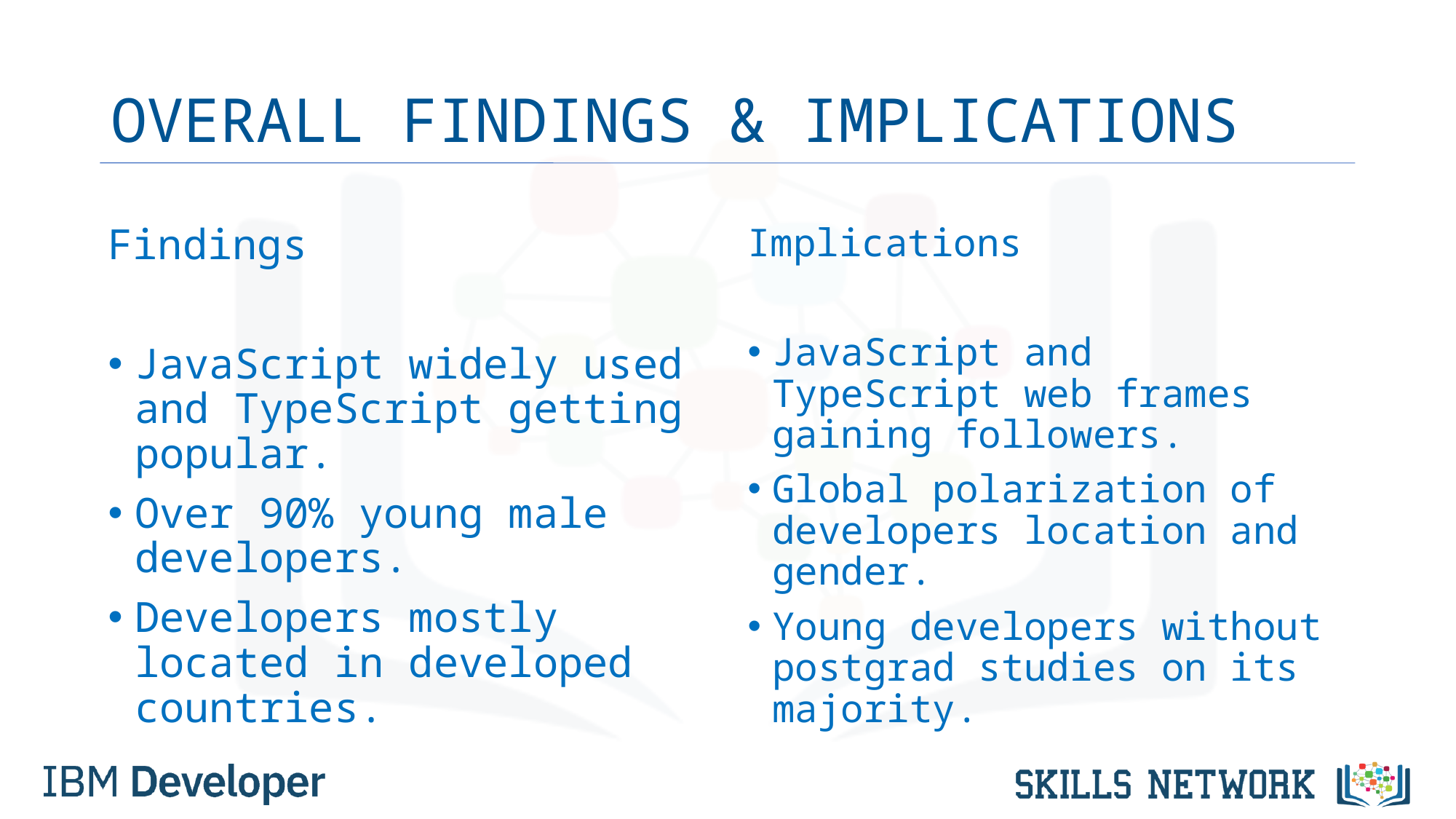

# OVERALL FINDINGS & IMPLICATIONS
Findings

JavaScript widely used and TypeScript getting popular.
Over 90% young male developers.
Developers mostly located in developed countries.
Implications

JavaScript and TypeScript web frames gaining followers.
Global polarization of developers location and gender.
Young developers without postgrad studies on its majority.